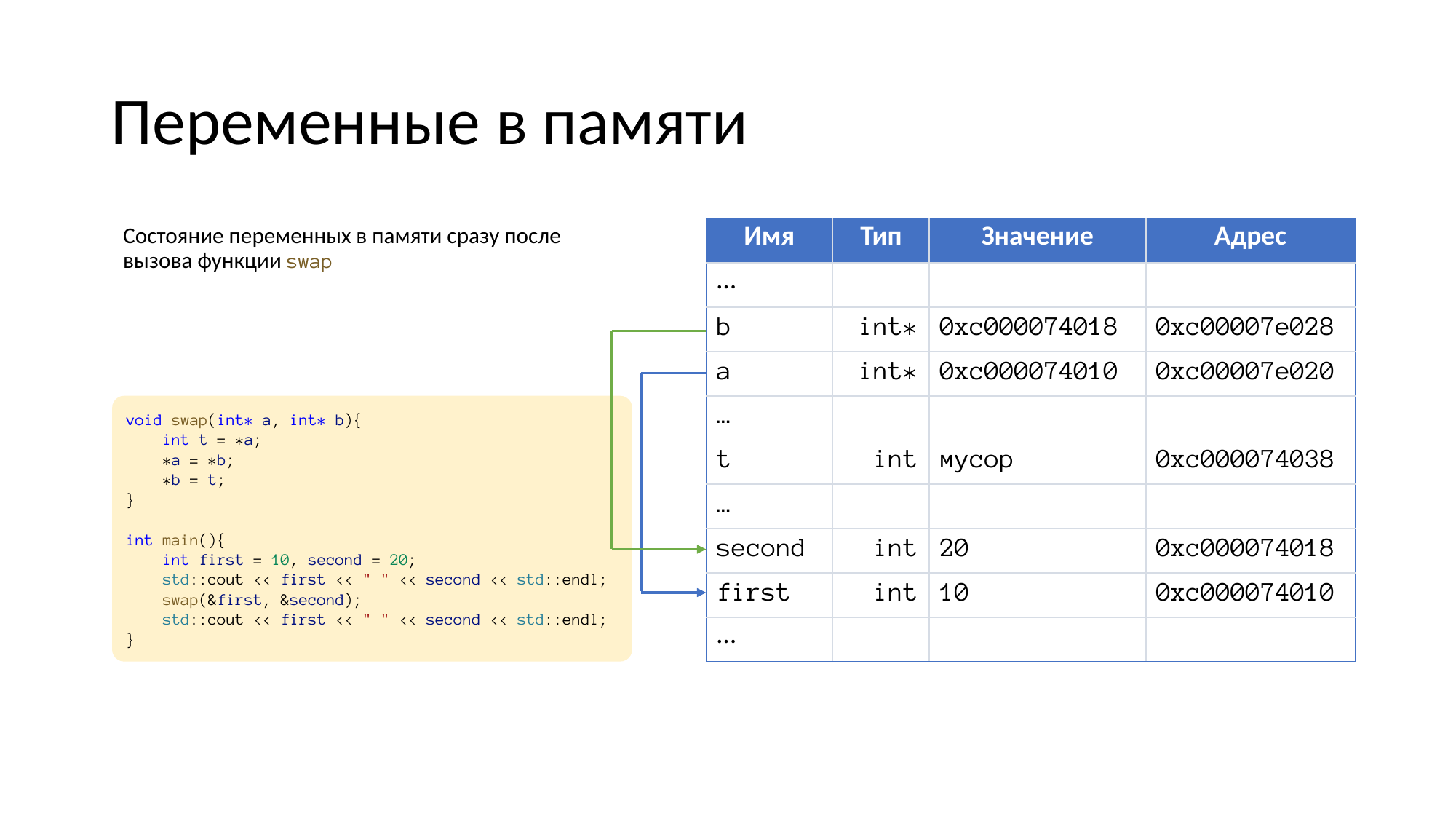

# Переменные в памяти
Состояние переменных в памяти сразу после вызова функции swap

| Имя | Тип | Значение | Адрес |
| --- | --- | --- | --- |
| … |  |  |  |
| b | int\* | 0xc000074018 | 0xc00007e028 |
| a | int\* | 0xc000074010 | 0xc00007e020 |
| … |  |  |  |
| t | int | мусор | 0xc000074038 |
| … |  |  |  |
| second | int | 20 | 0xc000074018 |
| first | int | 10 | 0xc000074010 |
| … |  |  |  |
void swap(int* a, int* b){
    int t = *a;
    *a = *b;
    *b = t;
}
int main(){
    int first = 10, second = 20;
    std::cout << first << " " << second << std::endl;
    swap(&first, &second);
    std::cout << first << " " << second << std::endl;
}